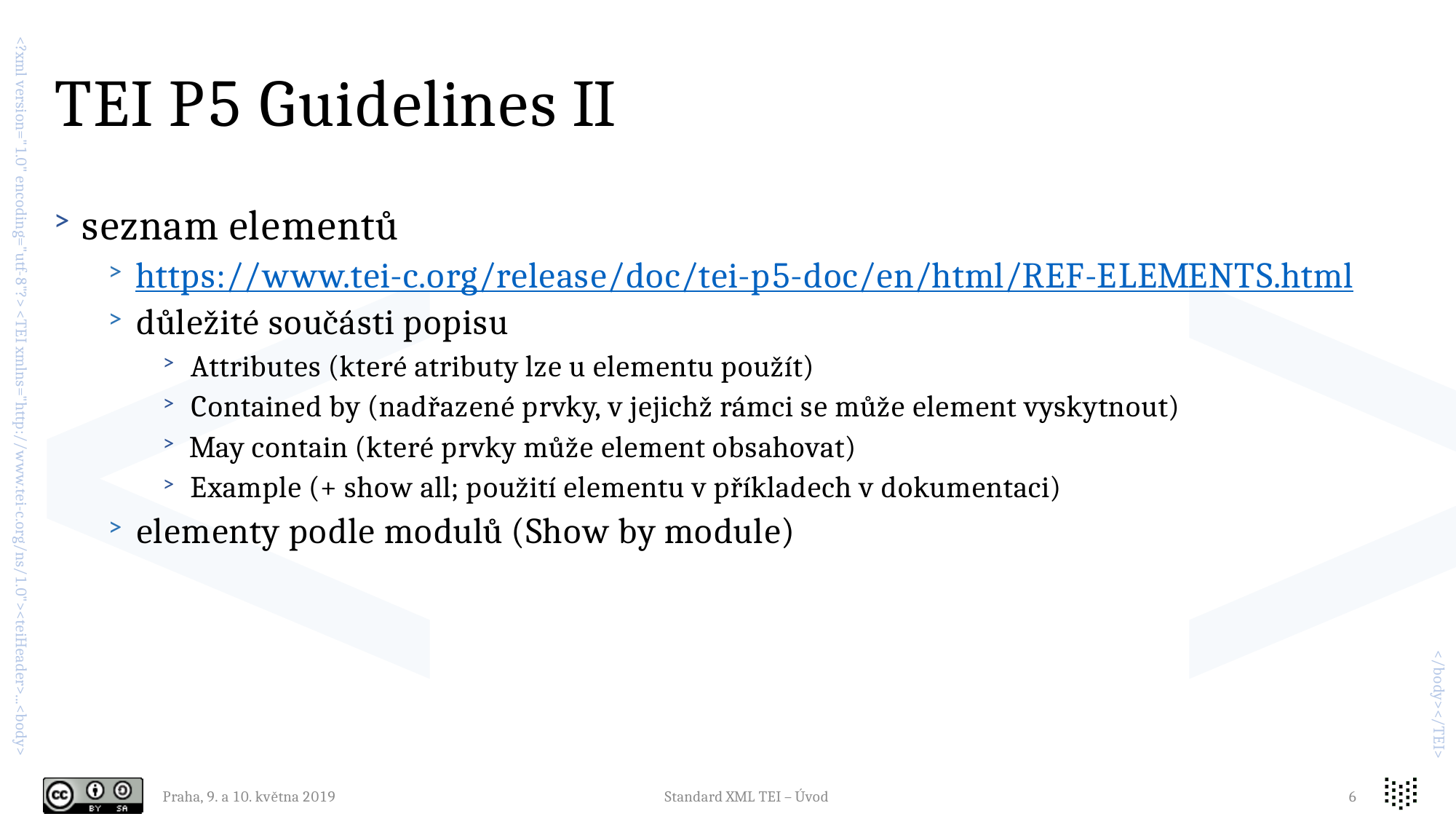

# TEI P5 Guidelines II
seznam elementů
https://www.tei-c.org/release/doc/tei-p5-doc/en/html/REF-ELEMENTS.html
důležité součásti popisu
Attributes (které atributy lze u elementu použít)
Contained by (nadřazené prvky, v jejichž rámci se může element vyskytnout)
May contain (které prvky může element obsahovat)
Example (+ show all; použití elementu v příkladech v dokumentaci)
elementy podle modulů (Show by module)

Praha, 9. a 10. května 2019
Standard XML TEI – Úvod
6